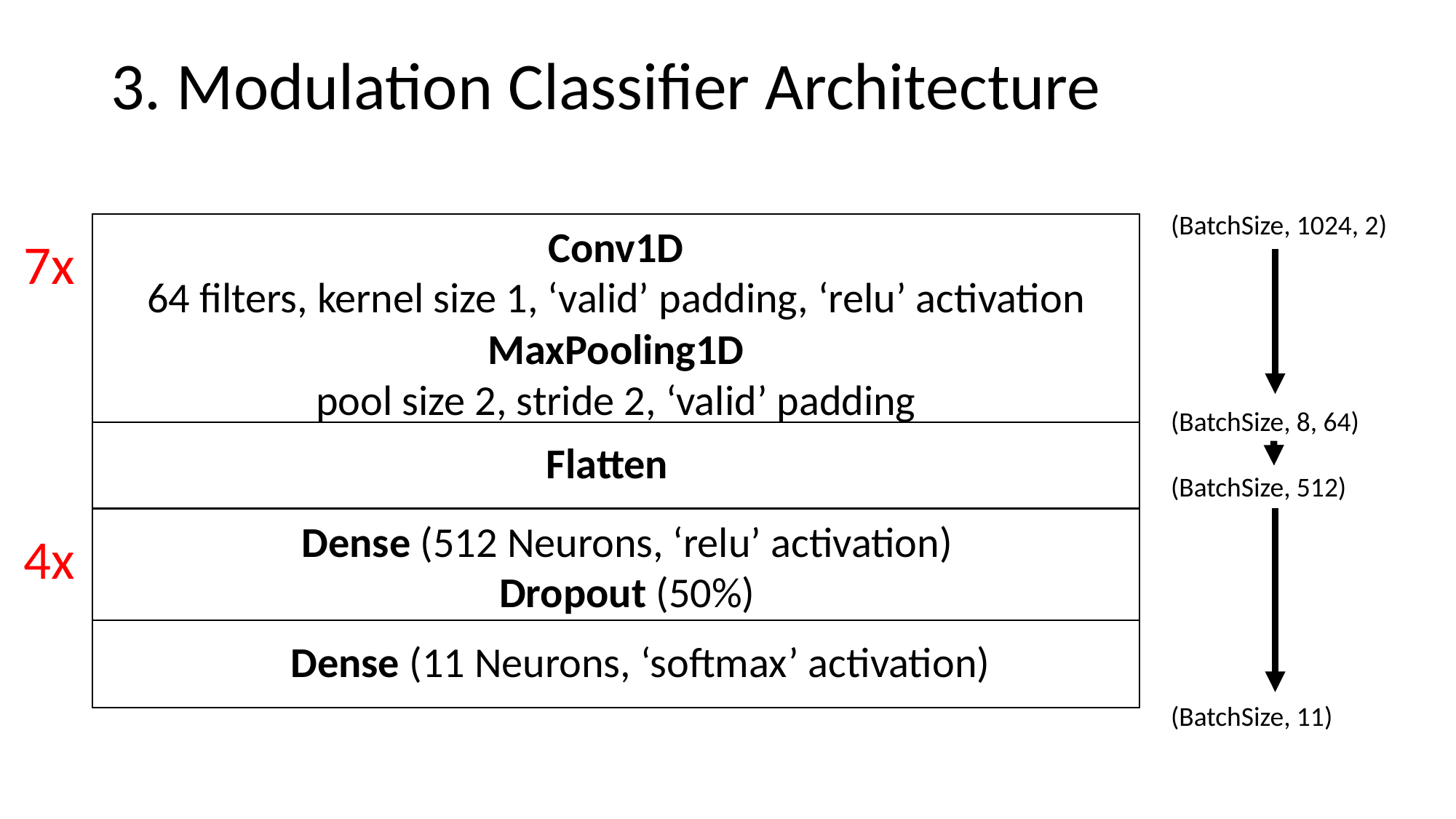

# 3. Modulation Classifier Architecture
(BatchSize, 1024, 2)
(BatchSize, 8, 64)
(BatchSize, 512)
(BatchSize, 11)
Conv1D
64 filters, kernel size 1, ‘valid’ padding, ‘relu’ activation
MaxPooling1D
pool size 2, stride 2, ‘valid’ padding

7x

Flatten

Dense (512 Neurons, ‘relu’ activation)
Dropout (50%)
4x

Dense (11 Neurons, ‘softmax’ activation)